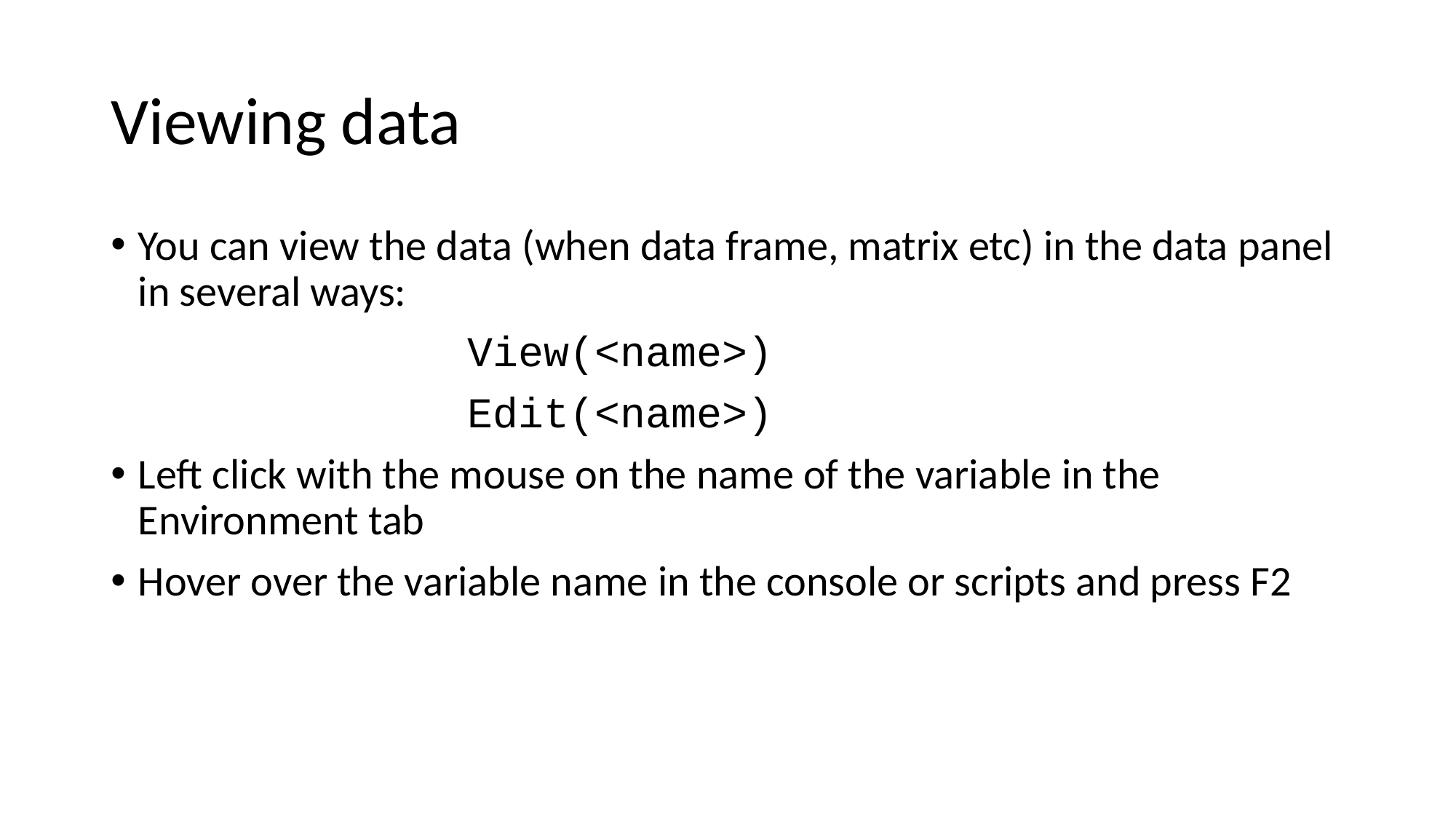

# Viewing data
You can view the data (when data frame, matrix etc) in the data panel in several ways:
              View(<name>)
              Edit(<name>)
Left click with the mouse on the name of the variable in the Environment tab
Hover over the variable name in the console or scripts and press F2